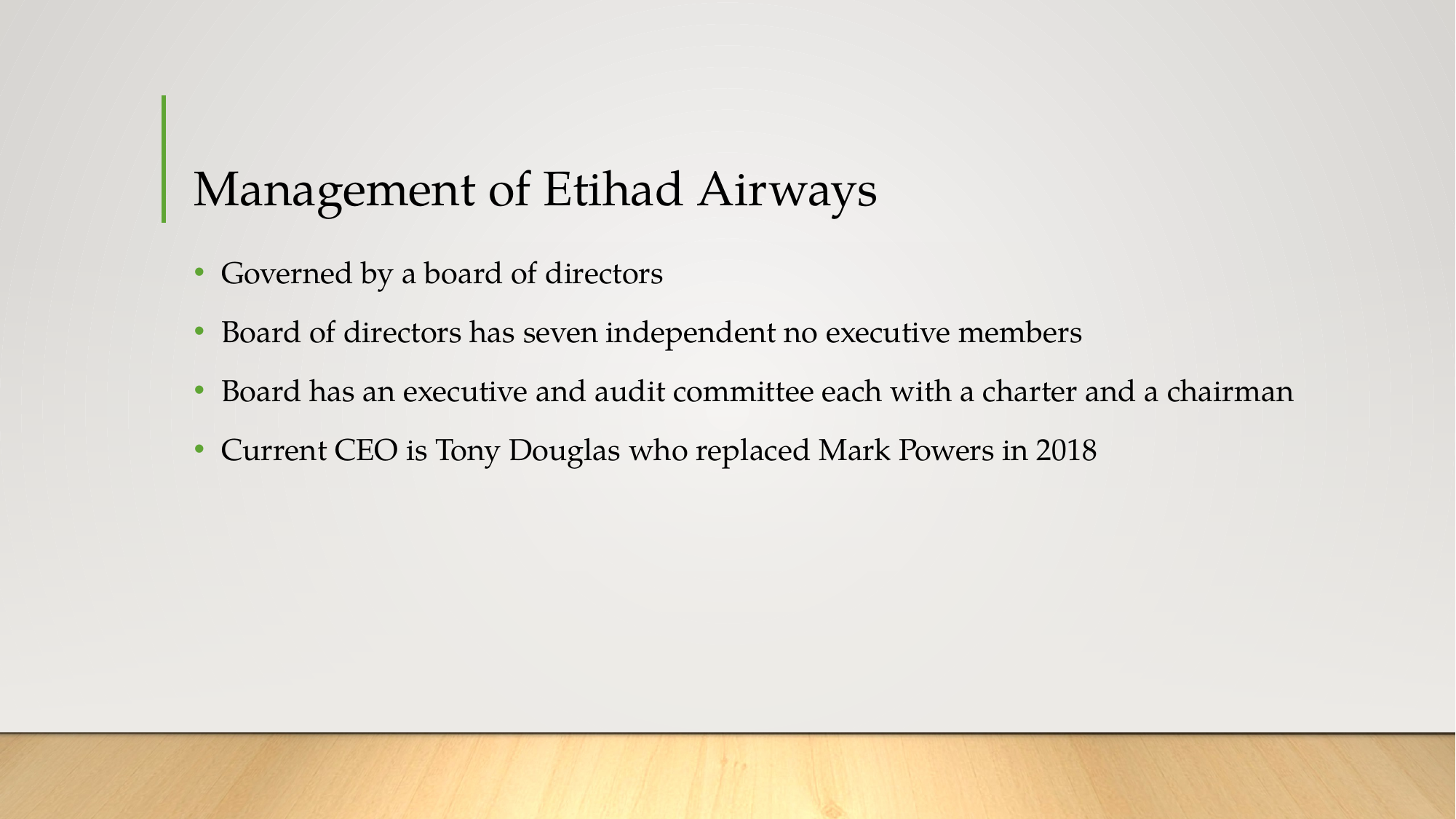

# Management of Etihad Airways
Governed by a board of directors
Board of directors has seven independent no executive members
Board has an executive and audit committee each with a charter and a chairman
Current CEO is Tony Douglas who replaced Mark Powers in 2018